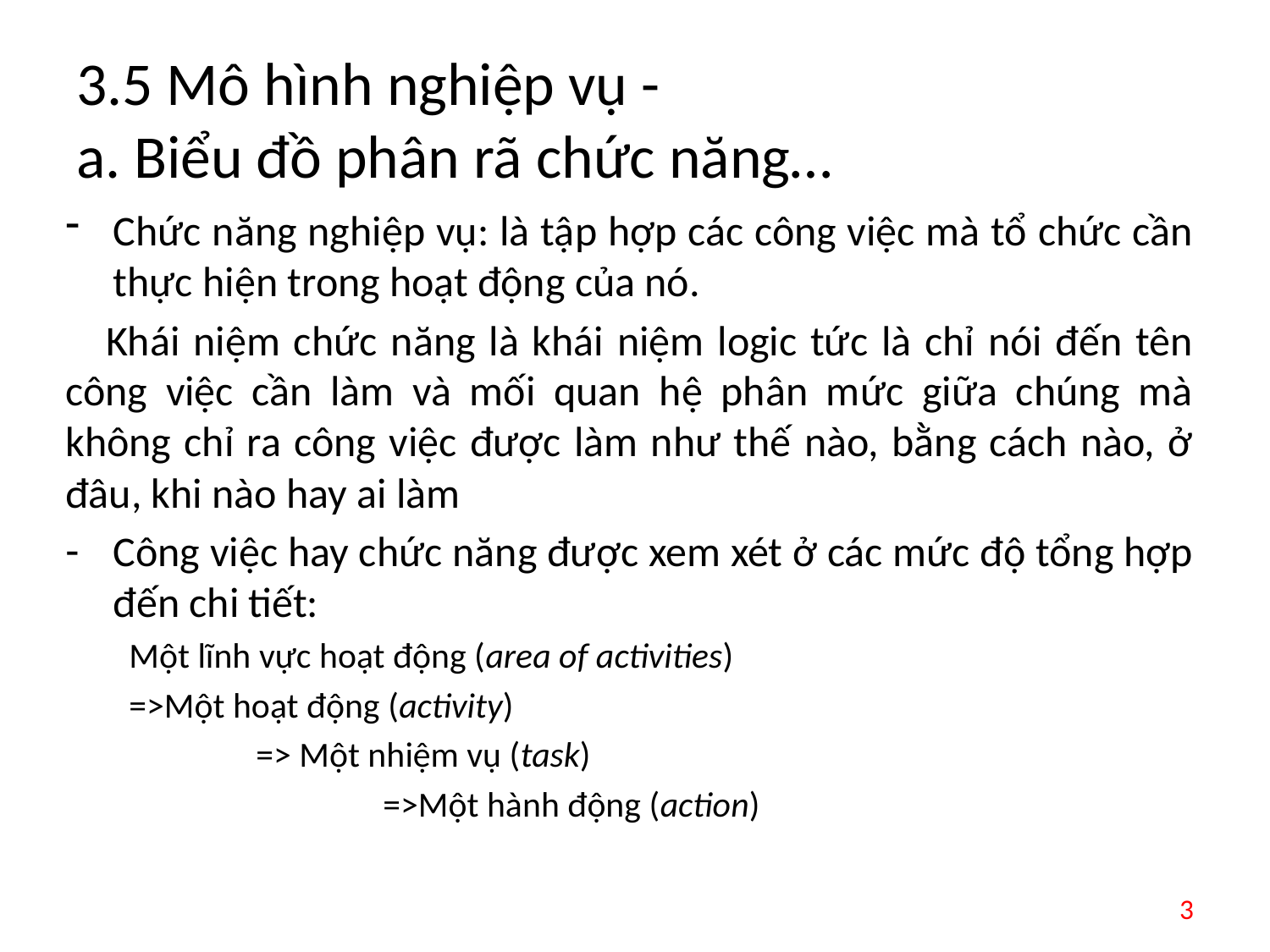

# 3.5 Mô hình nghiệp vụ - a. Biểu đồ phân rã chức năng…
Chức năng nghiệp vụ: là tập hợp các công việc mà tổ chức cần thực hiện trong hoạt động của nó.
   Khái niệm chức năng là khái niệm logic tức là chỉ nói đến tên công việc cần làm và mối quan hệ phân mức giữa chúng mà không chỉ ra công việc được làm như thế nào, bằng cách nào, ở đâu, khi nào hay ai làm
Công việc hay chức năng được xem xét ở các mức độ tổng hợp đến chi tiết:
Một lĩnh vực hoạt động (area of activities)
=>Một hoạt động (activity)
	=> Một nhiệm vụ (task)
		=>Một hành động (action)

3